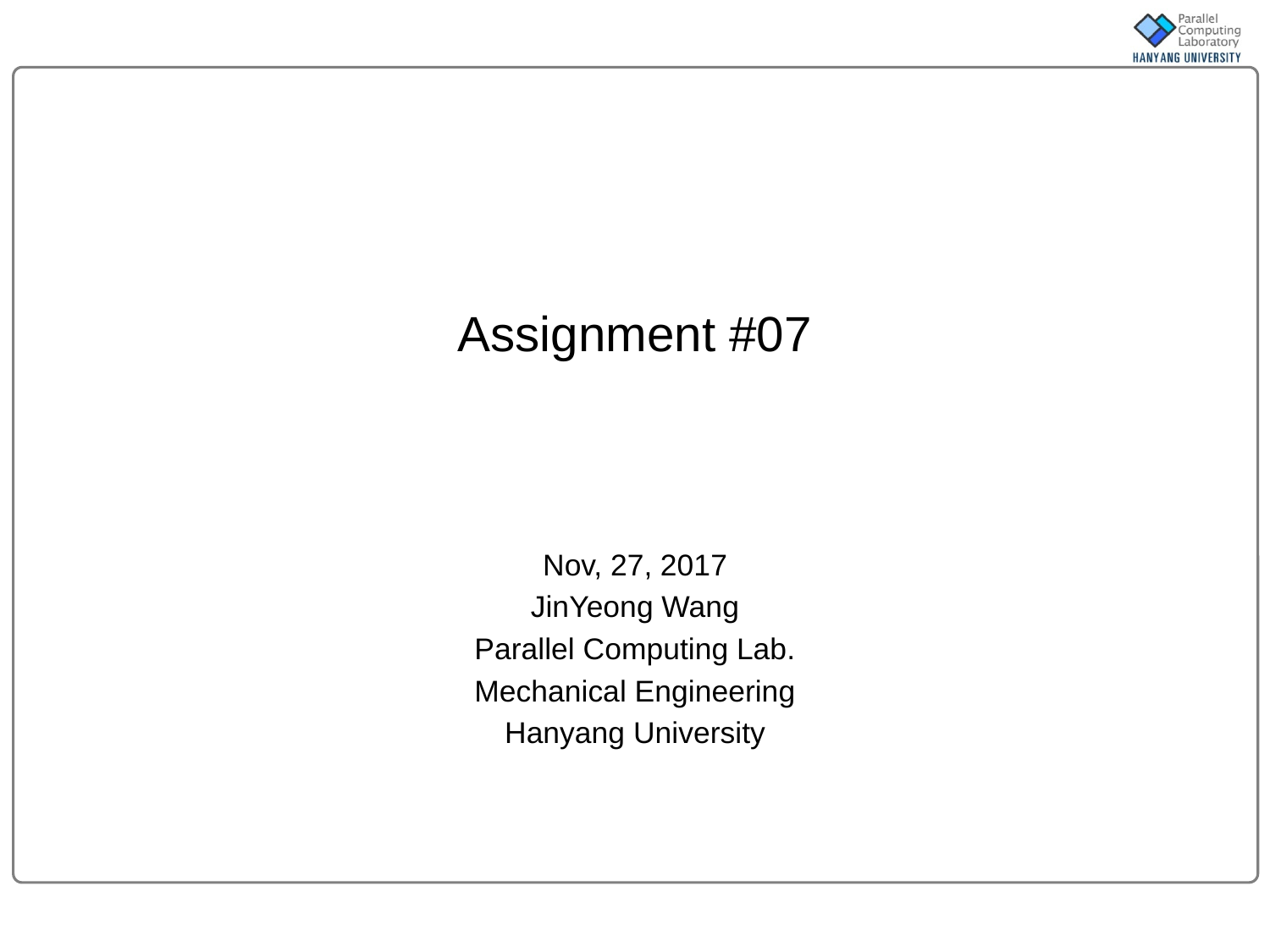

# Assignment #07
Nov, 27, 2017
JinYeong Wang
Parallel Computing Lab.
Mechanical Engineering
Hanyang University